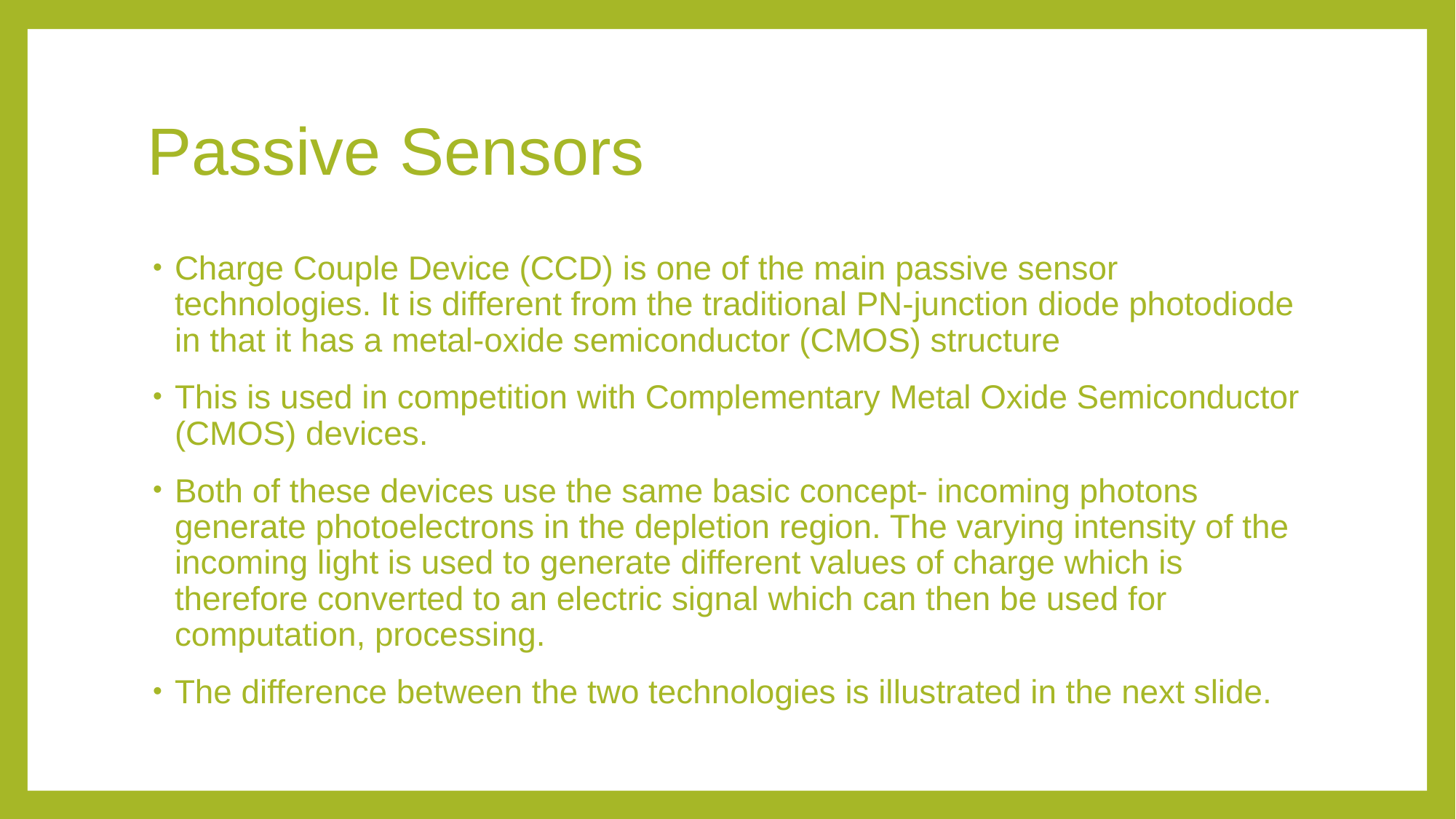

# Passive Sensors
Charge Couple Device (CCD) is one of the main passive sensor technologies. It is different from the traditional PN-junction diode photodiode in that it has a metal-oxide semiconductor (CMOS) structure
This is used in competition with Complementary Metal Oxide Semiconductor (CMOS) devices.
Both of these devices use the same basic concept- incoming photons generate photoelectrons in the depletion region. The varying intensity of the incoming light is used to generate different values of charge which is therefore converted to an electric signal which can then be used for computation, processing.
The difference between the two technologies is illustrated in the next slide.